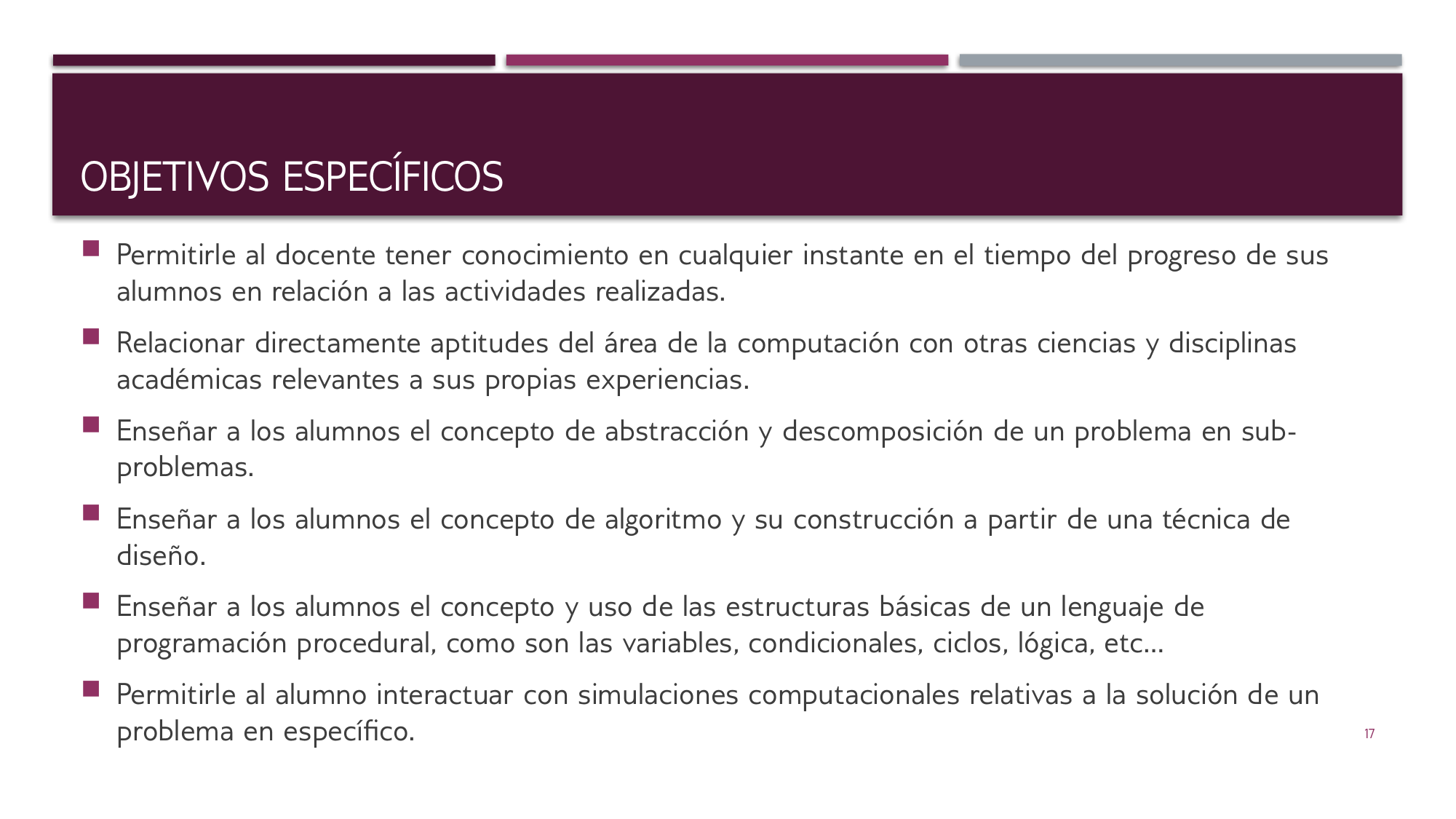

# Objetivos Específicos
Permitirle al docente tener conocimiento en cualquier instante en el tiempo del progreso de sus alumnos en relación a las actividades realizadas.
Relacionar directamente aptitudes del área de la computación con otras ciencias y disciplinas académicas relevantes a sus propias experiencias.
Enseñar a los alumnos el concepto de abstracción y descomposición de un problema en sub-problemas.
Enseñar a los alumnos el concepto de algoritmo y su construcción a partir de una técnica de diseño.
Enseñar a los alumnos el concepto y uso de las estructuras básicas de un lenguaje de programación procedural, como son las variables, condicionales, ciclos, lógica, etc…
Permitirle al alumno interactuar con simulaciones computacionales relativas a la solución de un problema en específico.

17